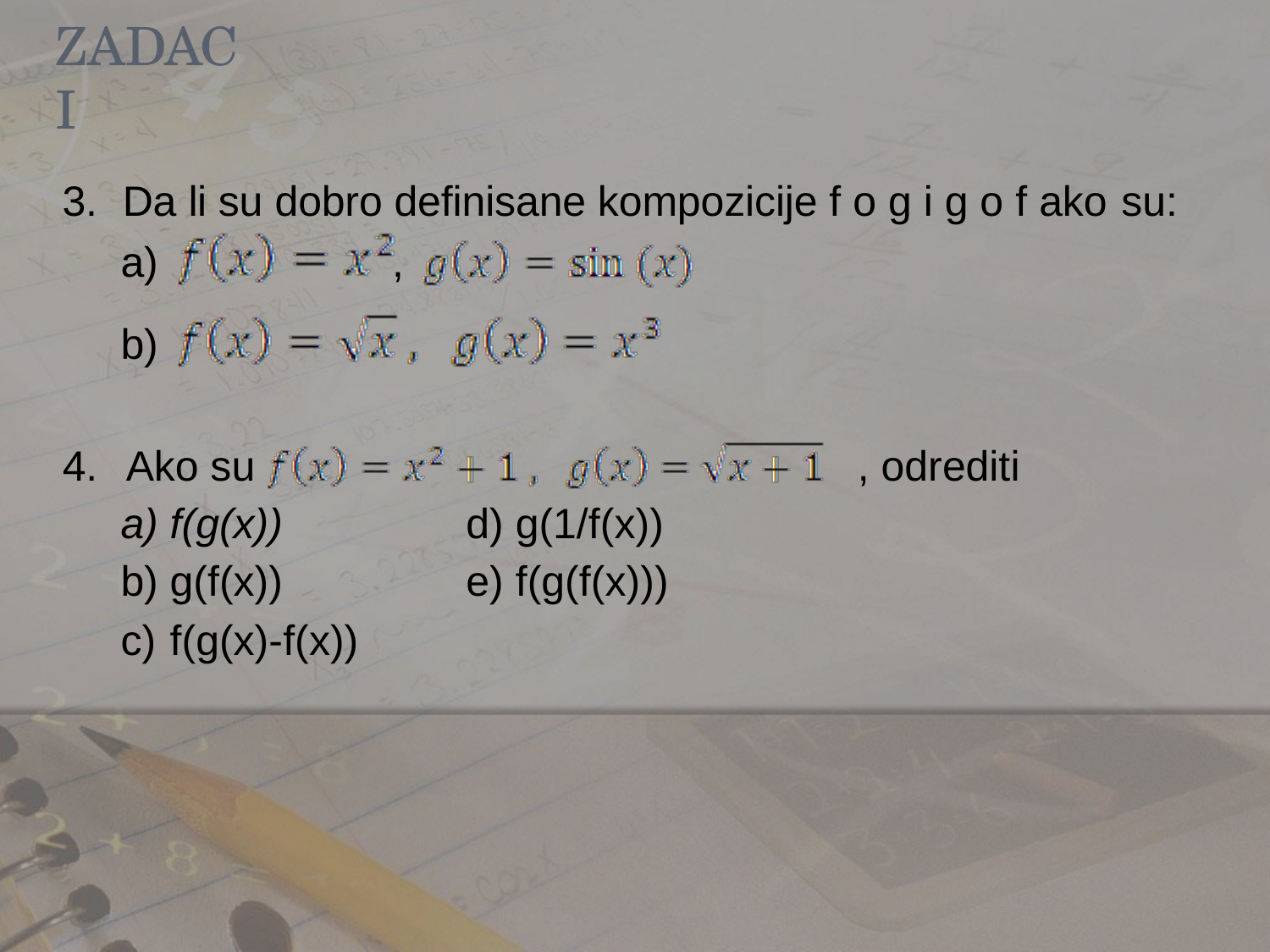

# Zadaci
3.	Da li su dobro definisane kompozicije f o g i g o f ako su:

| a) | , |  |
| --- | --- | --- |
| b) |  |  |
| Ako su f(g(x)) g(f(x)) f(g(x)-f(x)) |  | , odrediti d) g(1/f(x)) e) f(g(f(x))) |